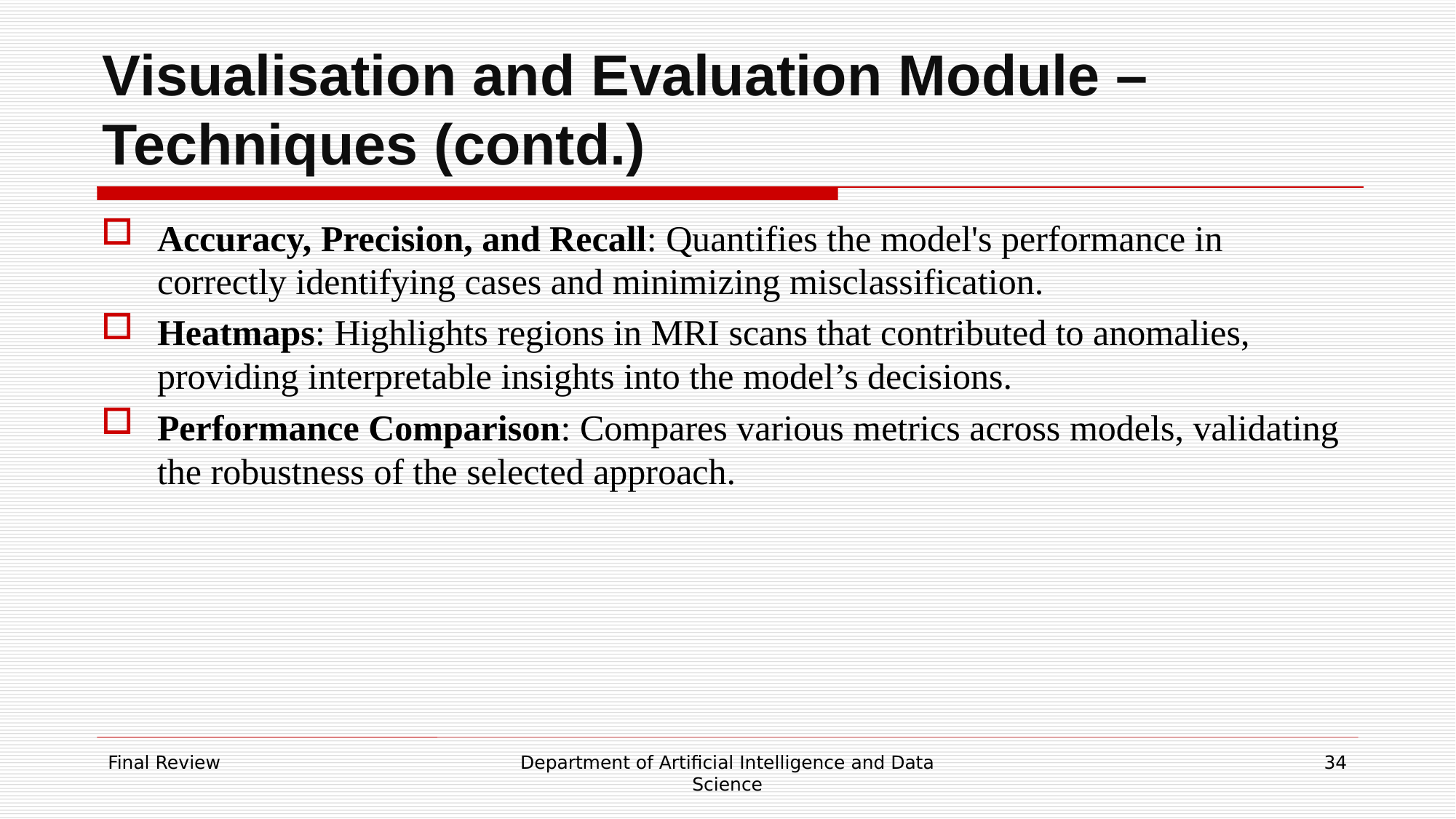

# Visualisation and Evaluation Module – Techniques (contd.)
Accuracy, Precision, and Recall: Quantifies the model's performance in correctly identifying cases and minimizing misclassification.
Heatmaps: Highlights regions in MRI scans that contributed to anomalies, providing interpretable insights into the model’s decisions.
Performance Comparison: Compares various metrics across models, validating the robustness of the selected approach.
Final Review
Department of Artificial Intelligence and Data Science
34